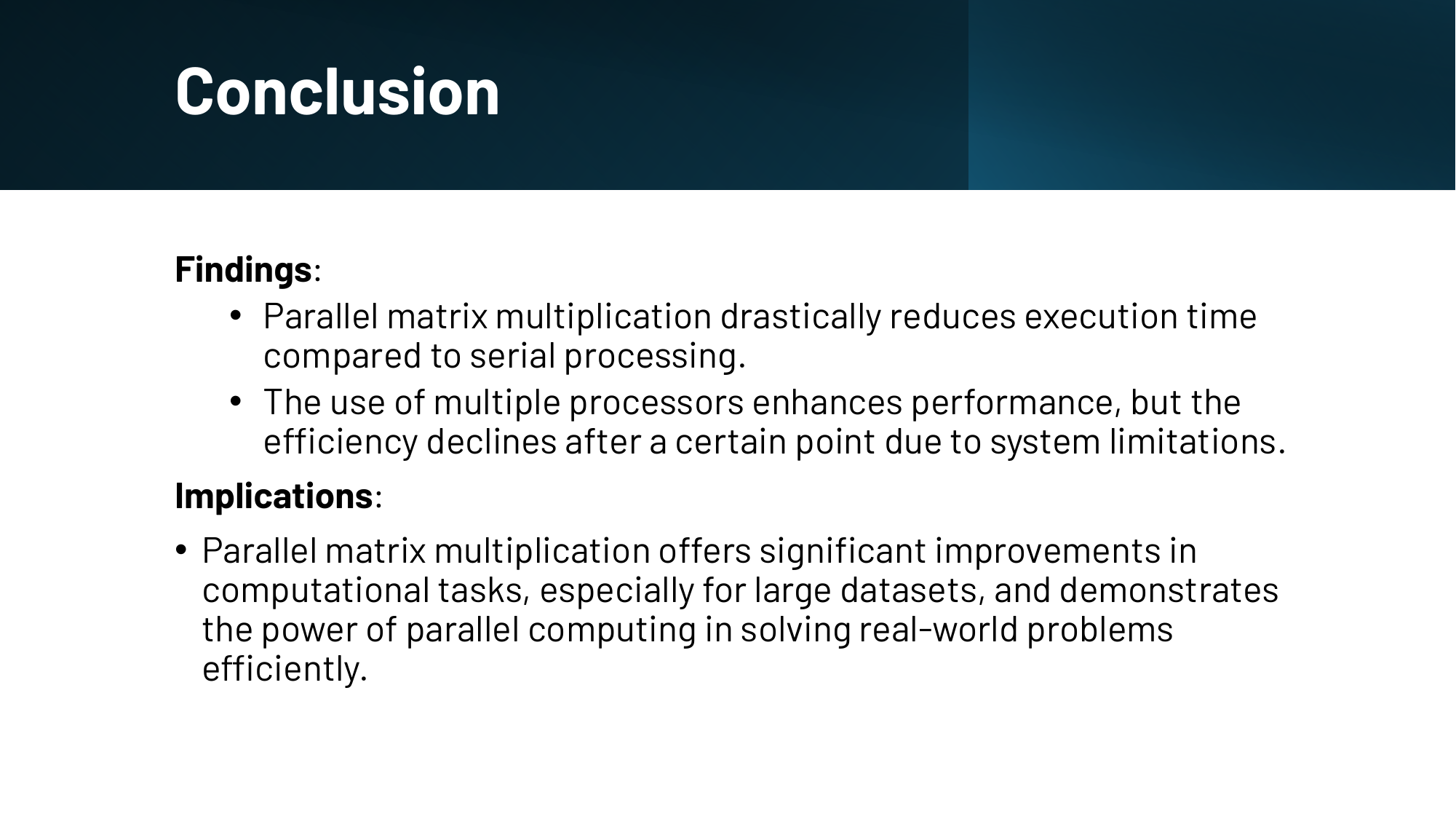

# Conclusion
Findings:
Parallel matrix multiplication drastically reduces execution time compared to serial processing.
The use of multiple processors enhances performance, but the efficiency declines after a certain point due to system limitations.
Implications:
Parallel matrix multiplication offers significant improvements in computational tasks, especially for large datasets, and demonstrates the power of parallel computing in solving real-world problems efficiently.